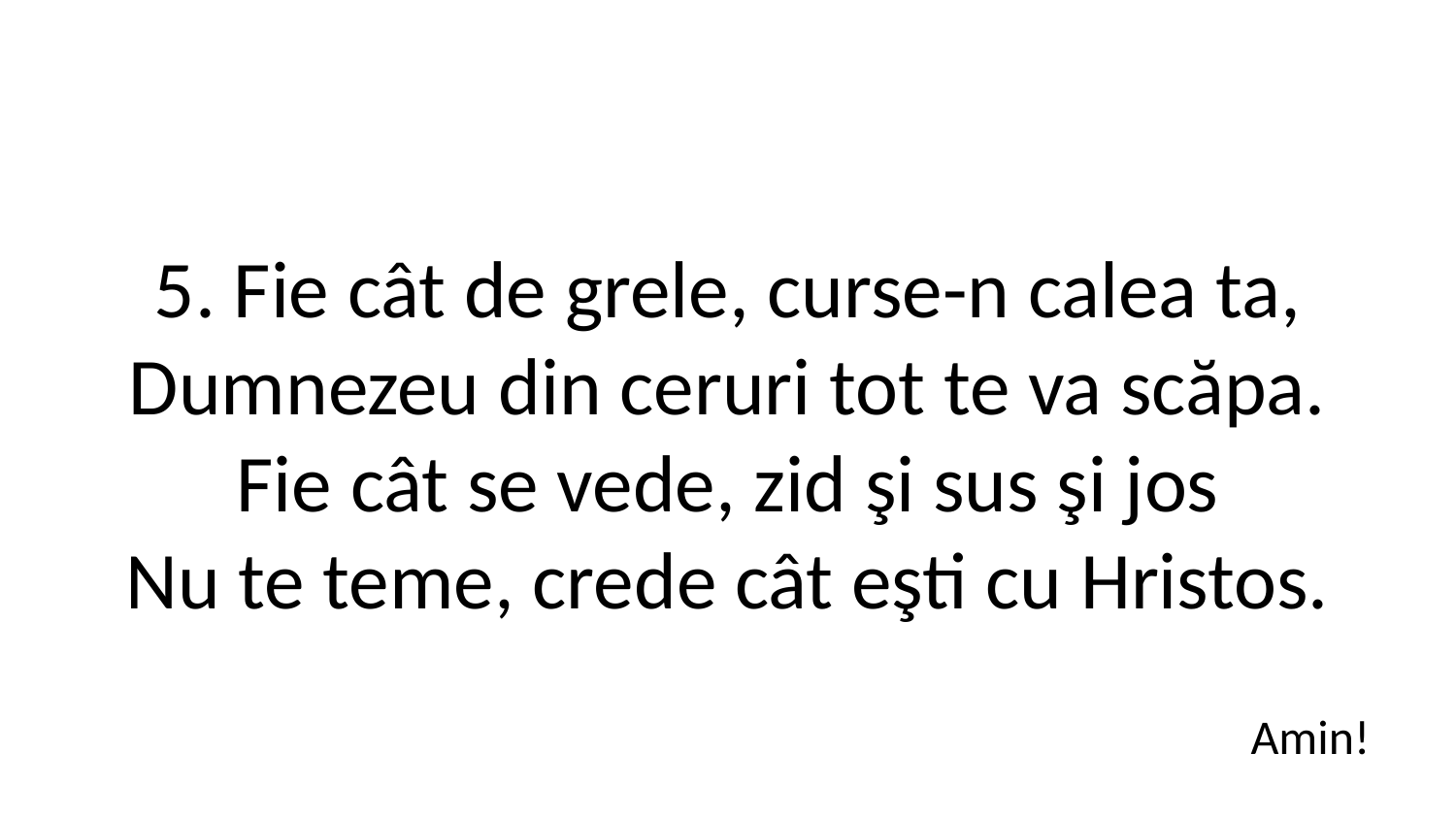

5. Fie cât de grele, curse-n calea ta,
Dumnezeu din ceruri tot te va scăpa.
Fie cât se vede, zid şi sus şi jos
Nu te teme, crede cât eşti cu Hristos.

Amin!